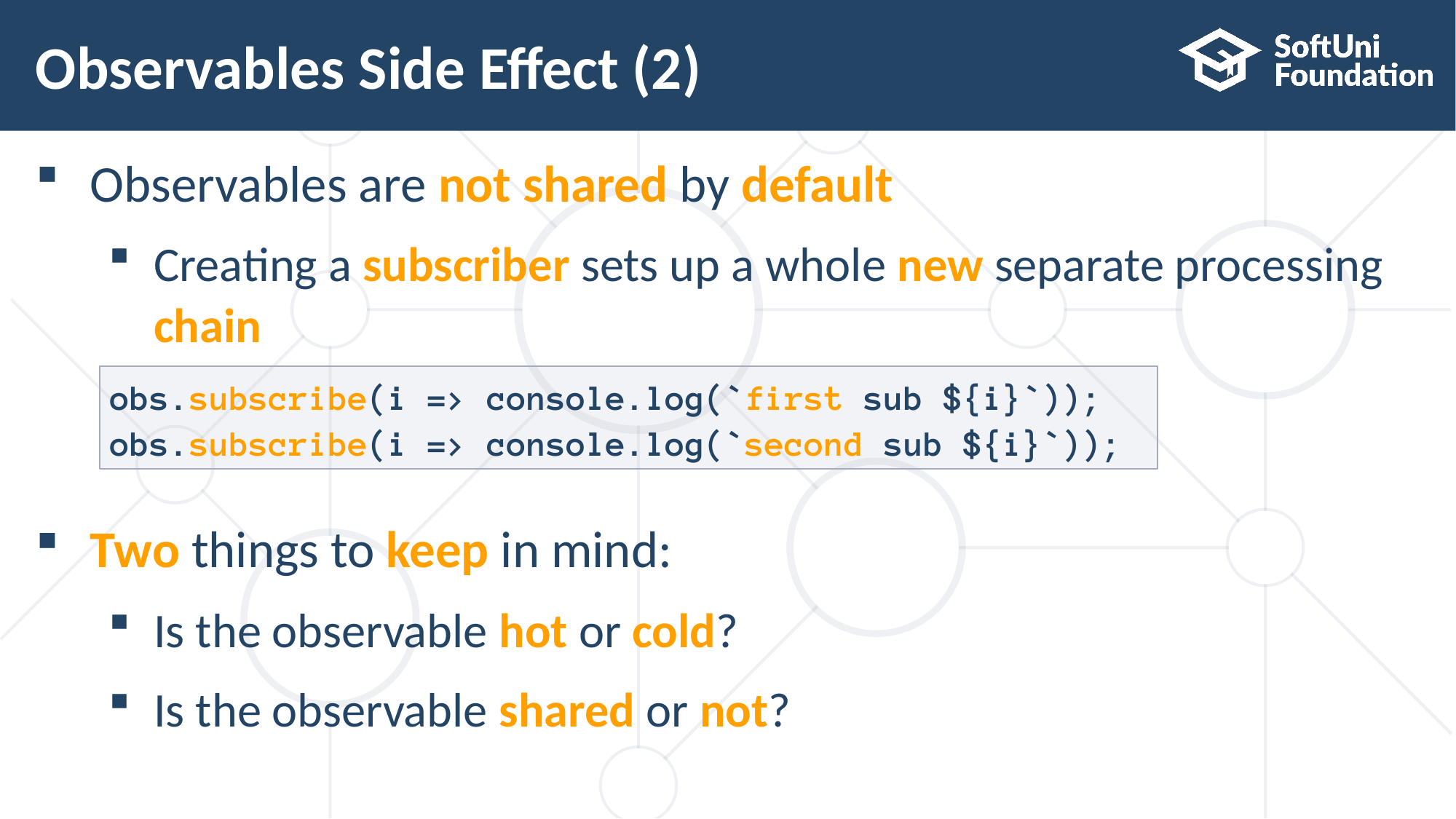

# Observables Side Effect (2)
Observables are not shared by default
Creating a subscriber sets up a whole new separate processing  chain
Two things to keep in mind:
Is the observable hot or cold?
Is the observable shared or not?

obs.subscribe(i => console.log(`first sub ${i}`));
obs.subscribe(i => console.log(`second sub ${i}`));
25